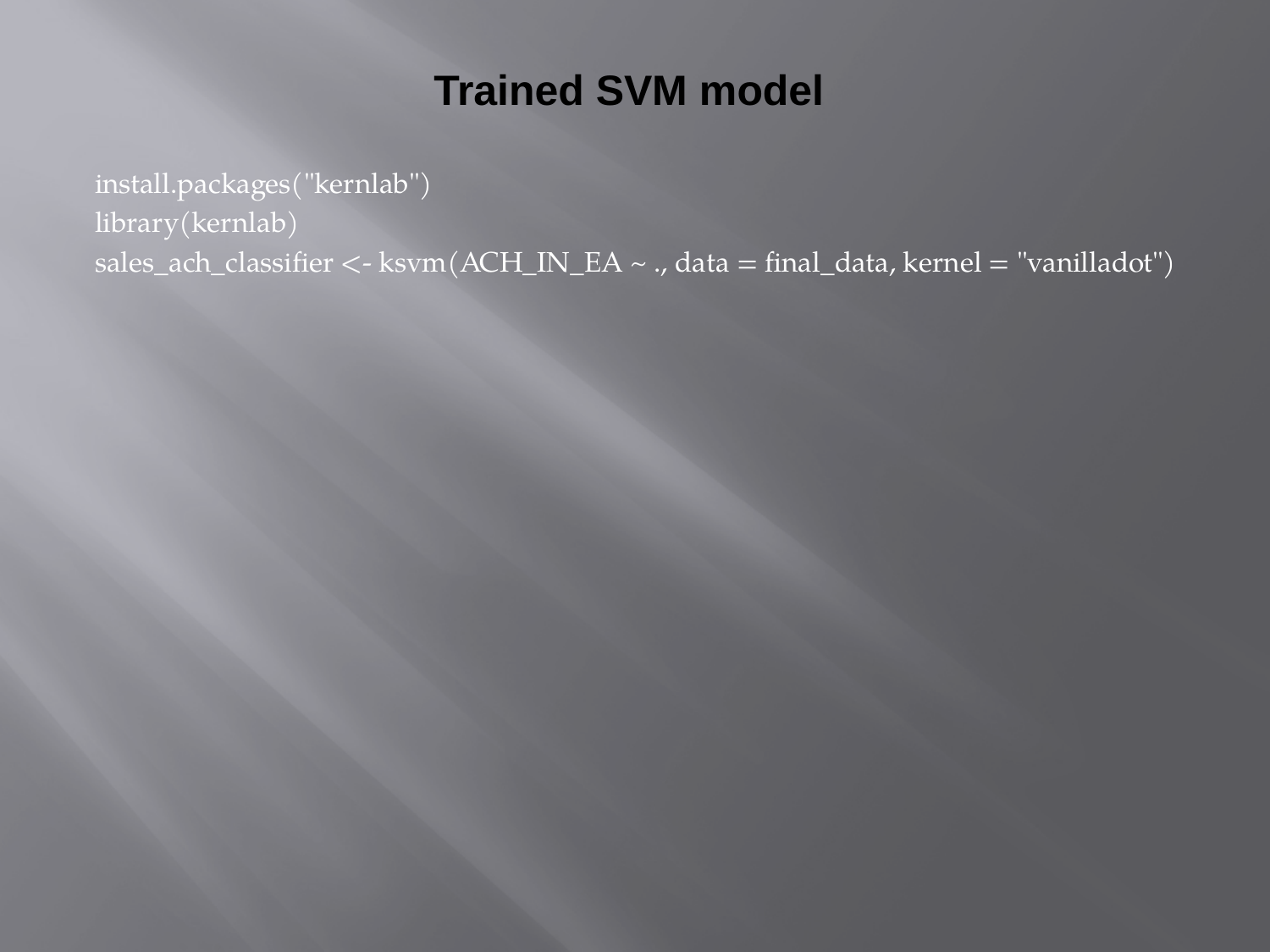

# Trained SVM model
install.packages("kernlab")
library(kernlab)
sales_ach_classifier <- ksvm(ACH_IN_EA ~ ., data = final_data, kernel = "vanilladot")